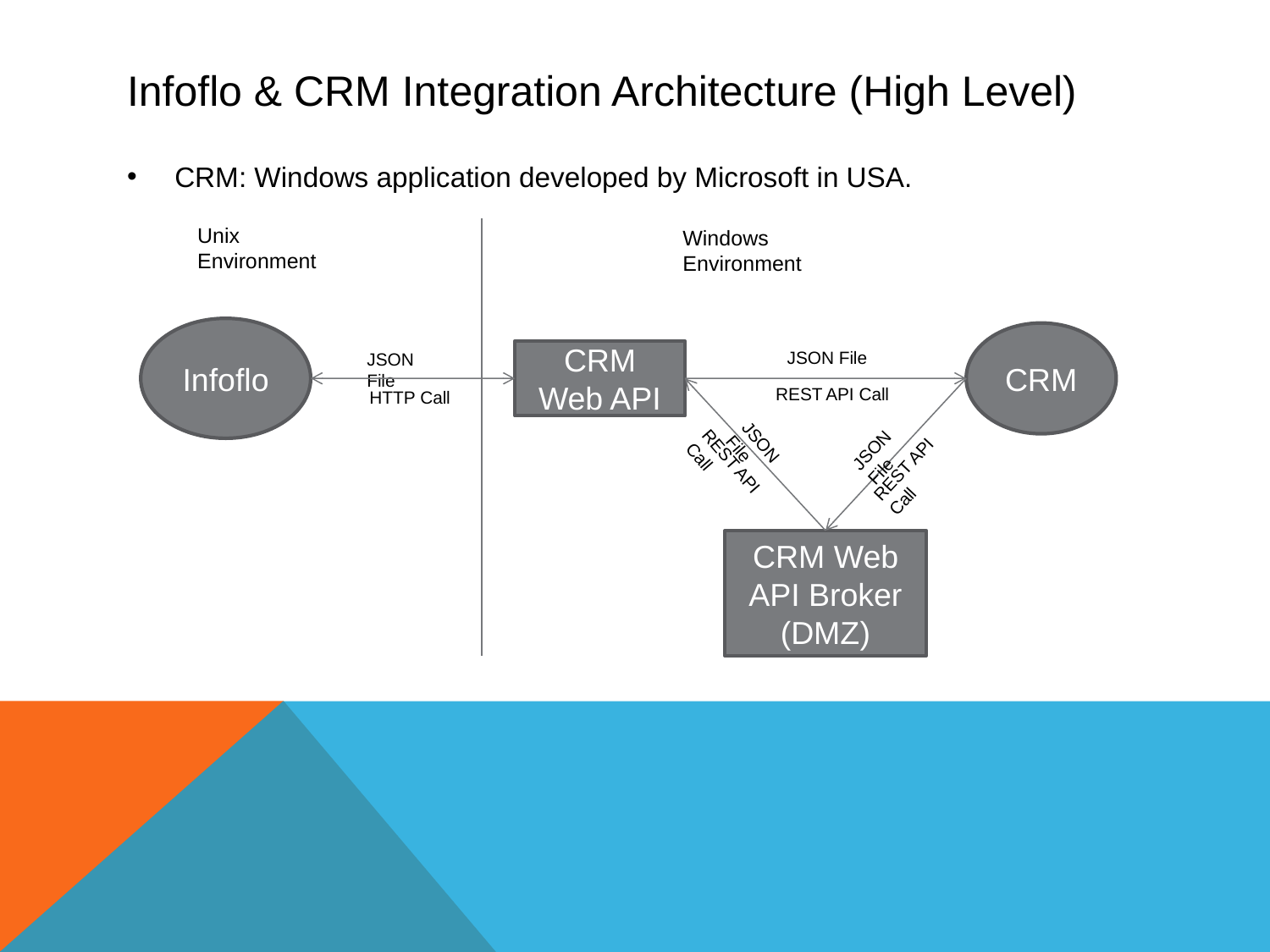

# Infoflo & CRM Integration Architecture (High Level)
CRM: Windows application developed by Microsoft in USA.

Unix Environment
Windows Environment
Infoflo
CRM
JSON File
CRM Web API
JSON File
REST API Call
HTTP Call
JSON File
JSON File
REST API Call
REST API Call
CRM Web API Broker
(DMZ)